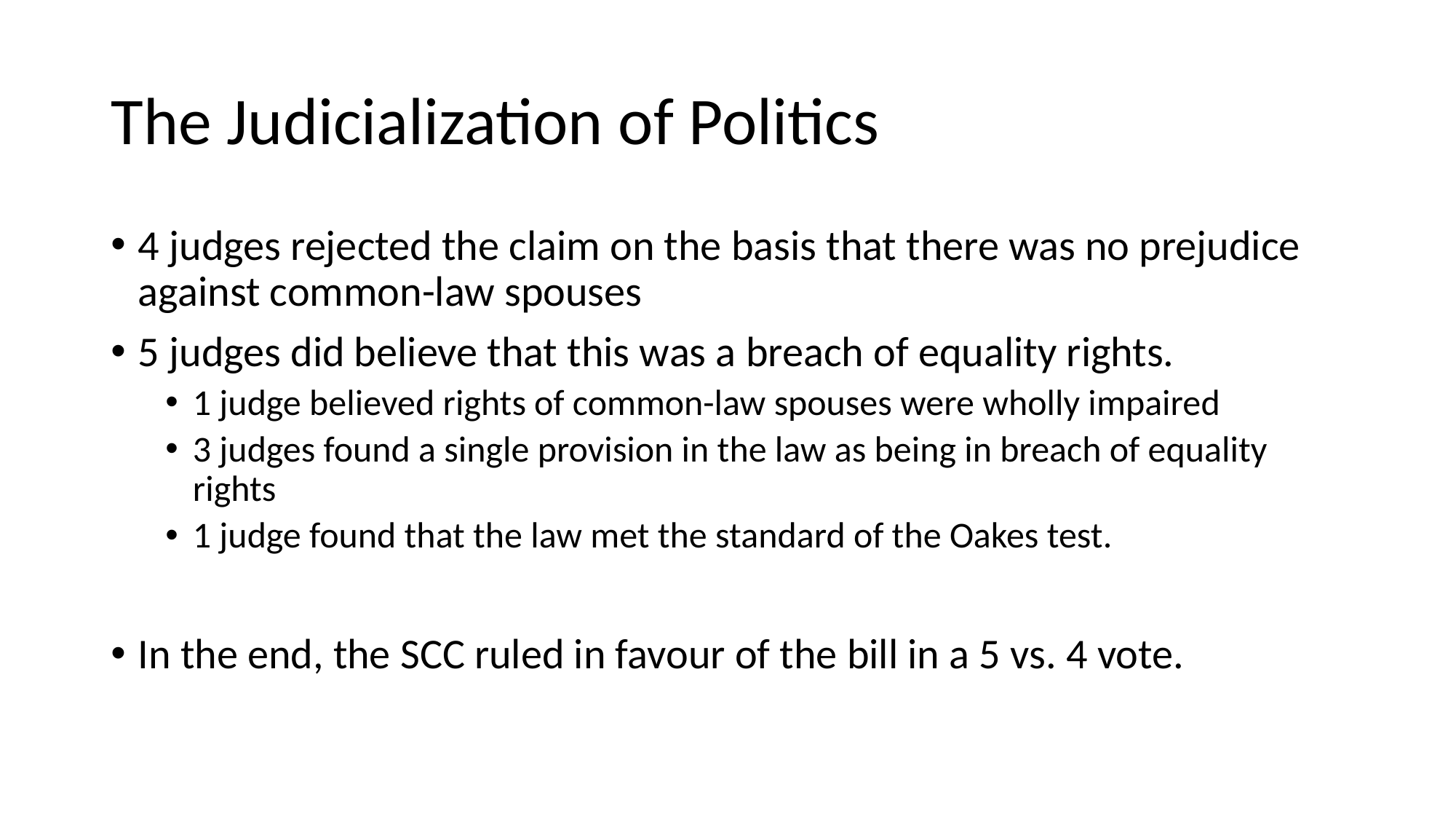

# The Judicialization of Politics
4 judges rejected the claim on the basis that there was no prejudice against common-law spouses
5 judges did believe that this was a breach of equality rights.
1 judge believed rights of common-law spouses were wholly impaired
3 judges found a single provision in the law as being in breach of equality rights
1 judge found that the law met the standard of the Oakes test.

In the end, the SCC ruled in favour of the bill in a 5 vs. 4 vote.